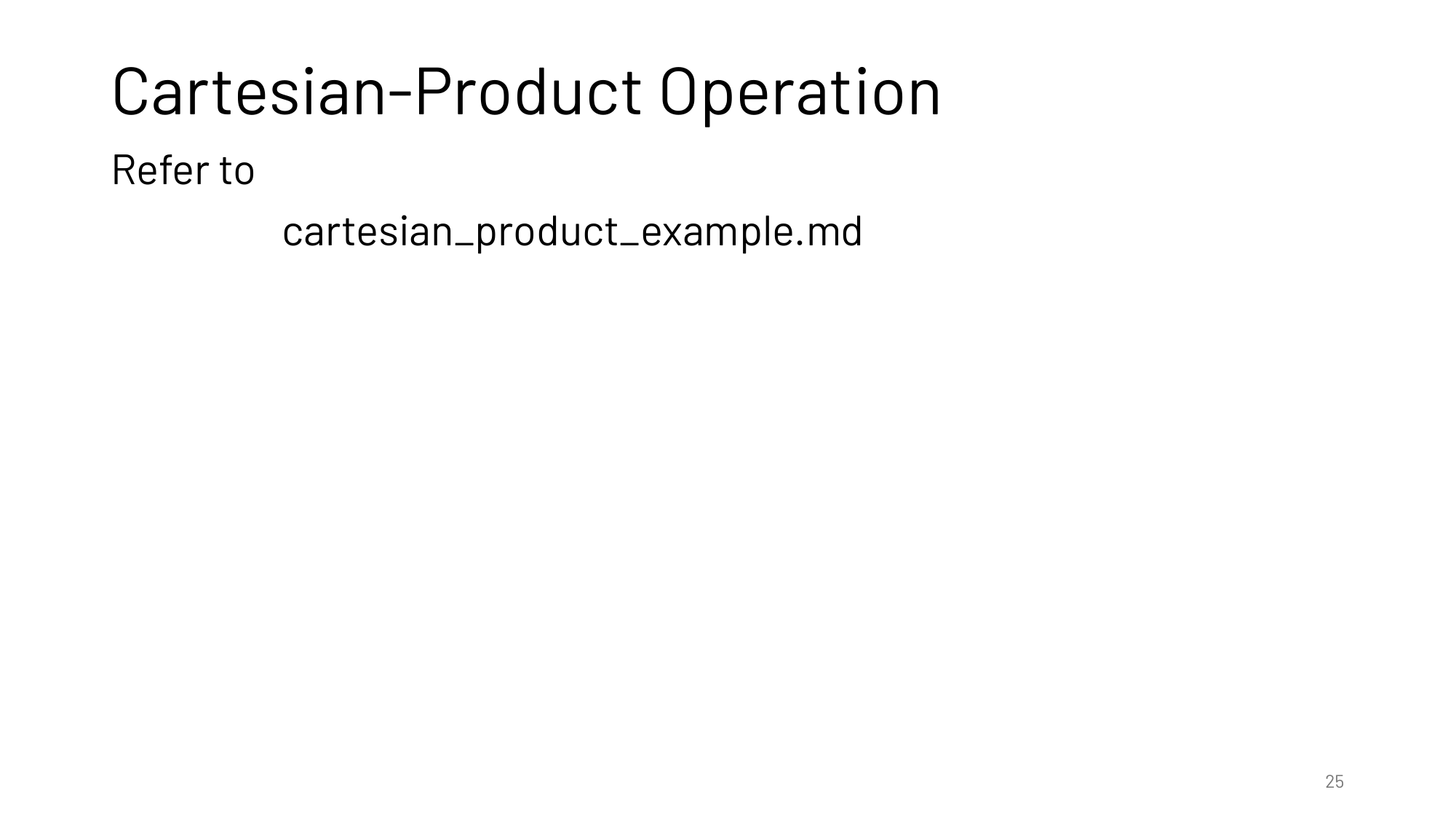

# Cartesian-Product Operation
Refer to
                    cartesian_product_example.md
25